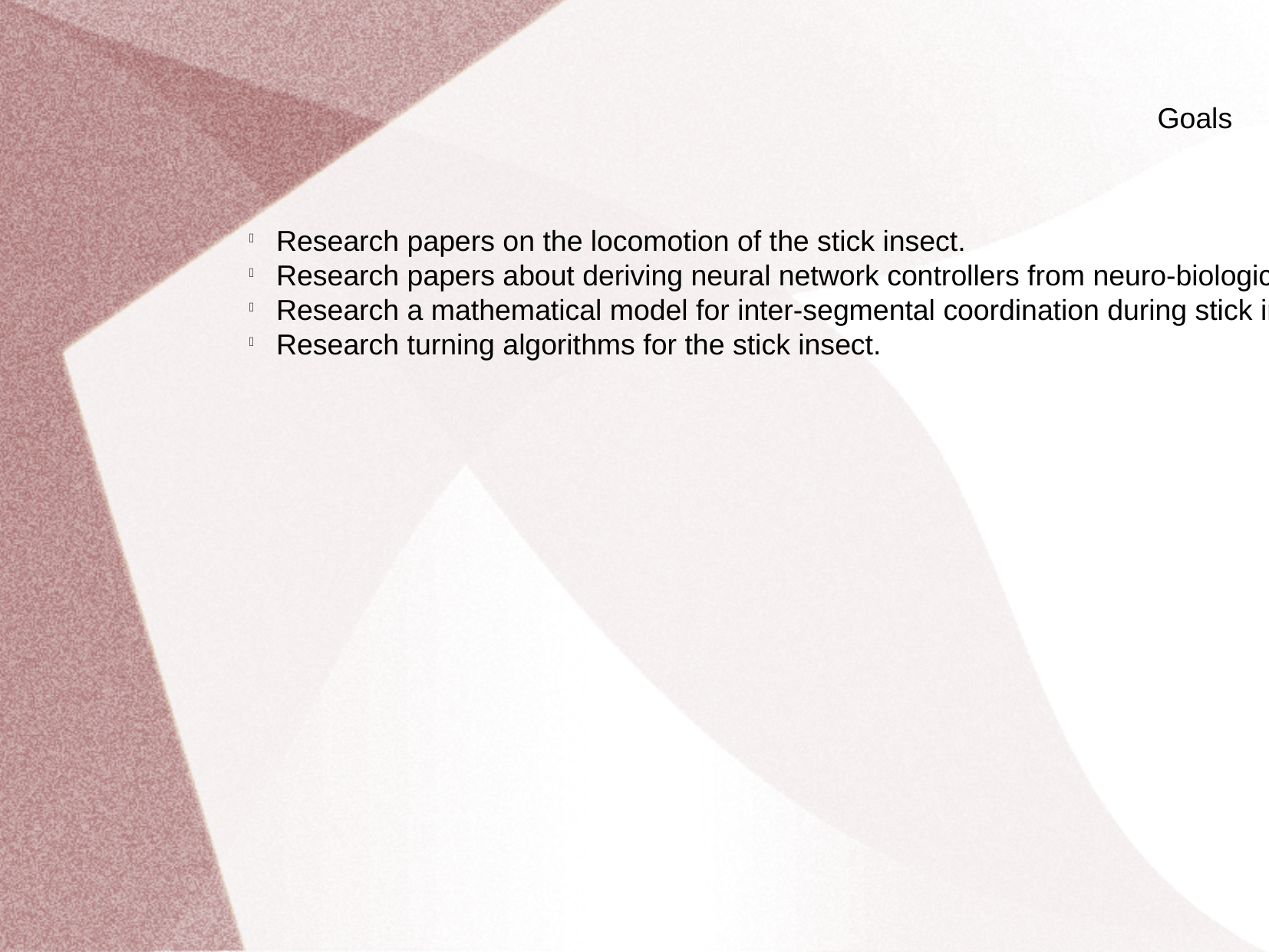

Goals
Research papers on the locomotion of the stick insect.
Research papers about deriving neural network controllers from neuro-biological data.
Research a mathematical model for inter-segmental coordination during stick insect walking.
Research turning algorithms for the stick insect.